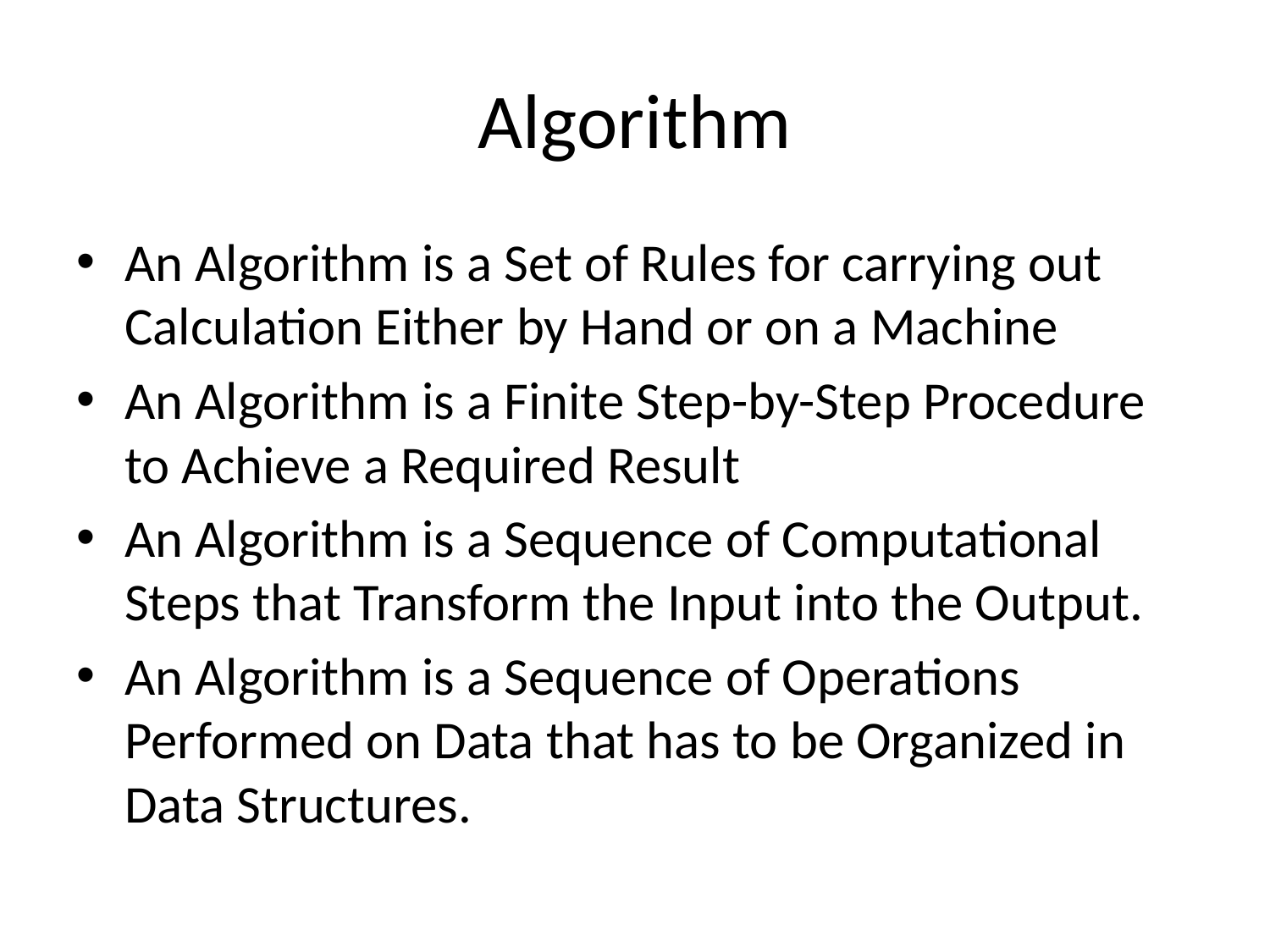

# Algorithm
An Algorithm is a Set of Rules for carrying out Calculation Either by Hand or on a Machine
An Algorithm is a Finite Step-by-Step Procedure to Achieve a Required Result
An Algorithm is a Sequence of Computational Steps that Transform the Input into the Output.
An Algorithm is a Sequence of Operations Performed on Data that has to be Organized in Data Structures.